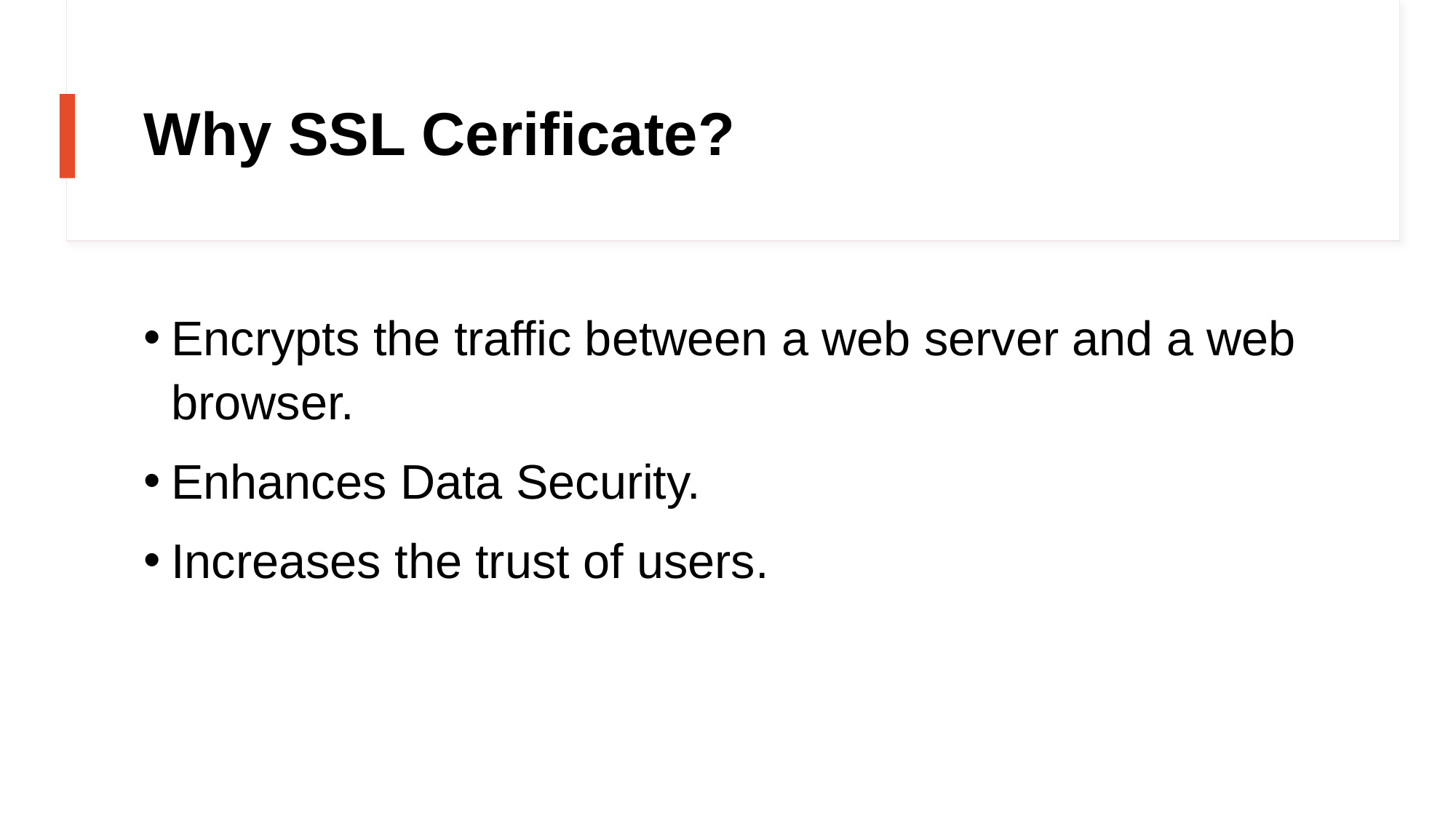

# Why SSL Cerificate?
Encrypts the traffic between a web server and a web browser.
Enhances Data Security.
Increases the trust of users.